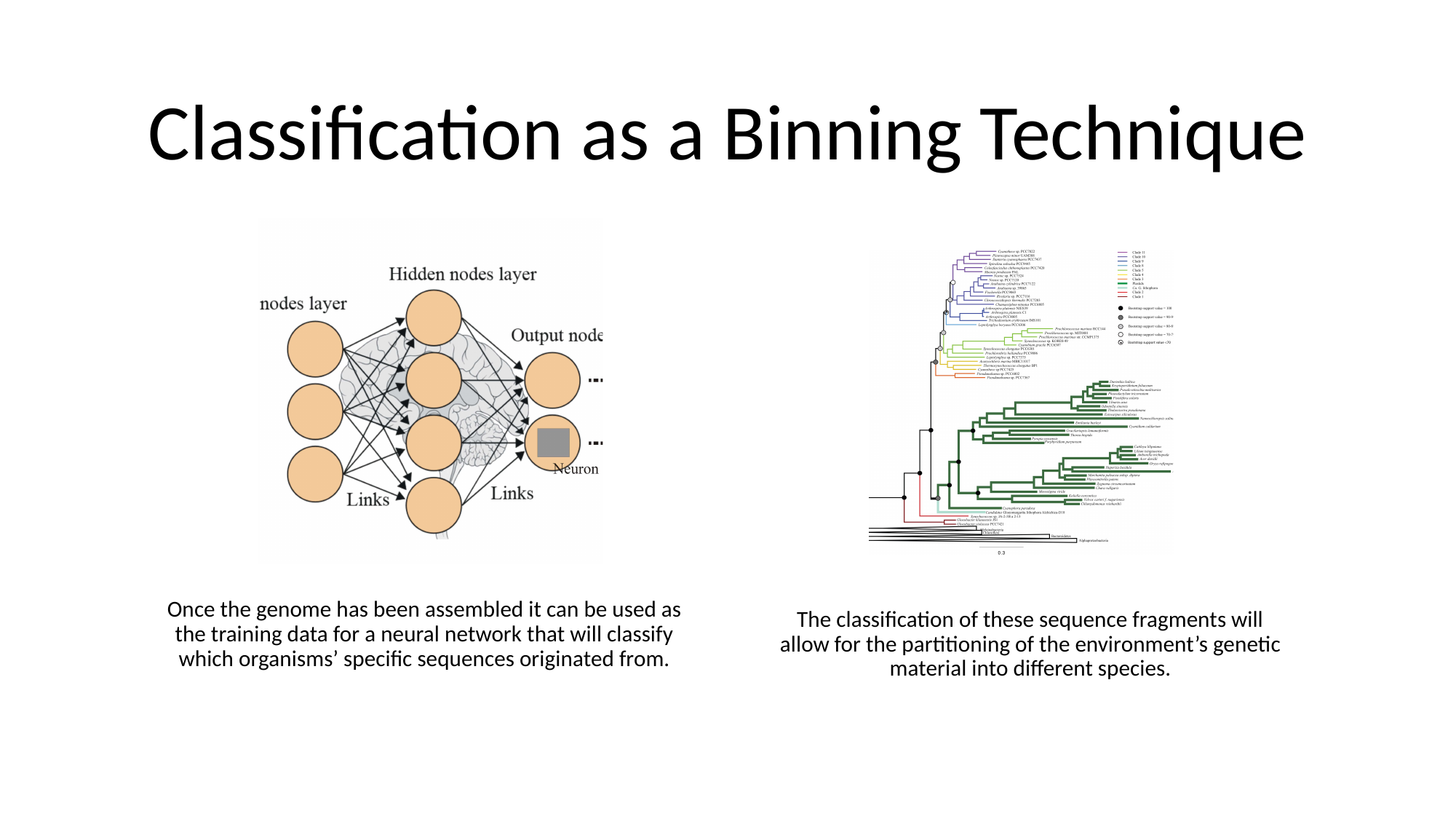

# Classification as a Binning Technique
Once the genome has been assembled it can be used as the training data for a neural network that will classify which organisms’ specific sequences originated from.
The classification of these sequence fragments will allow for the partitioning of the environment’s genetic material into different species.